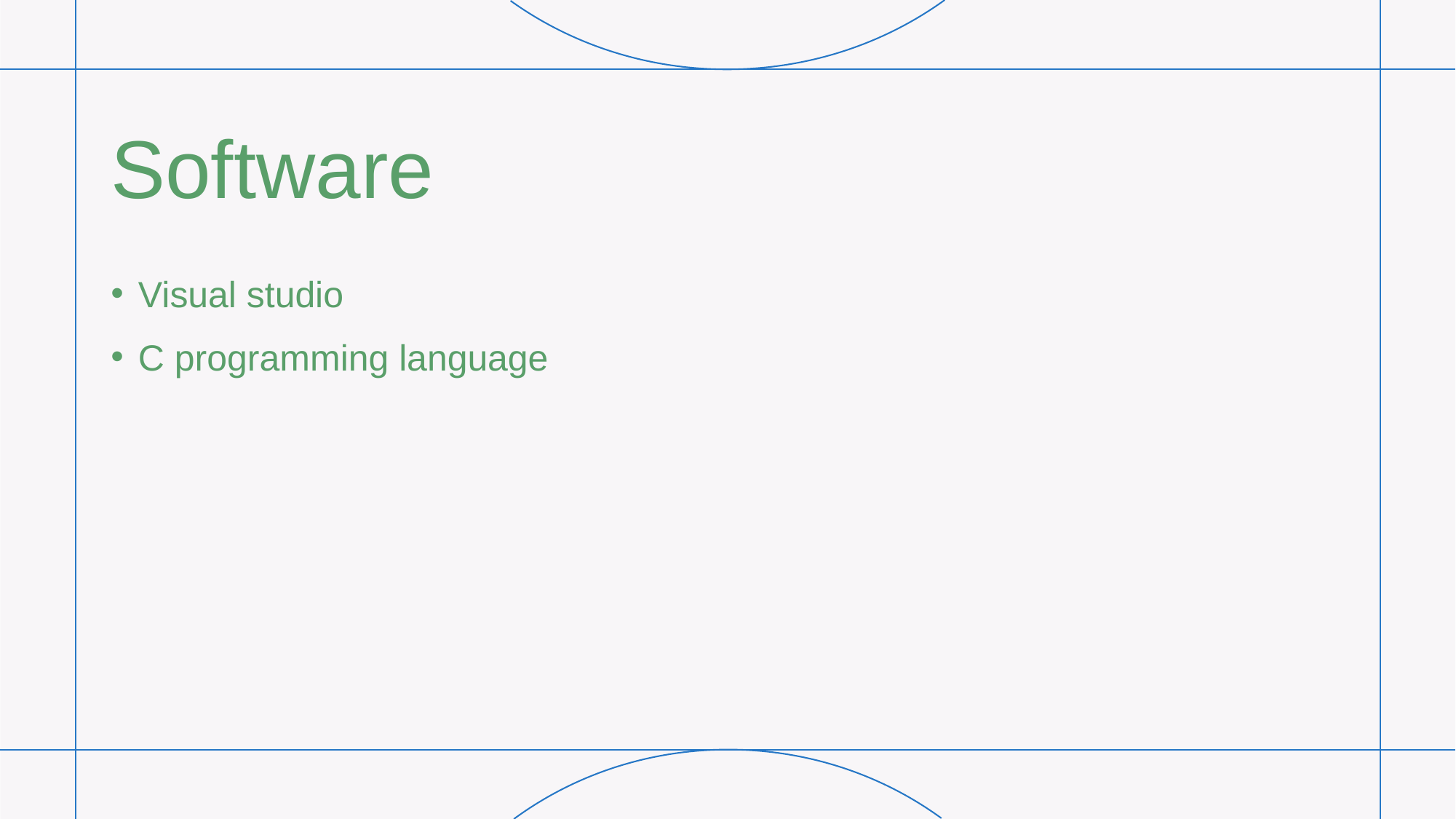

# Software
Visual studio
C programming language